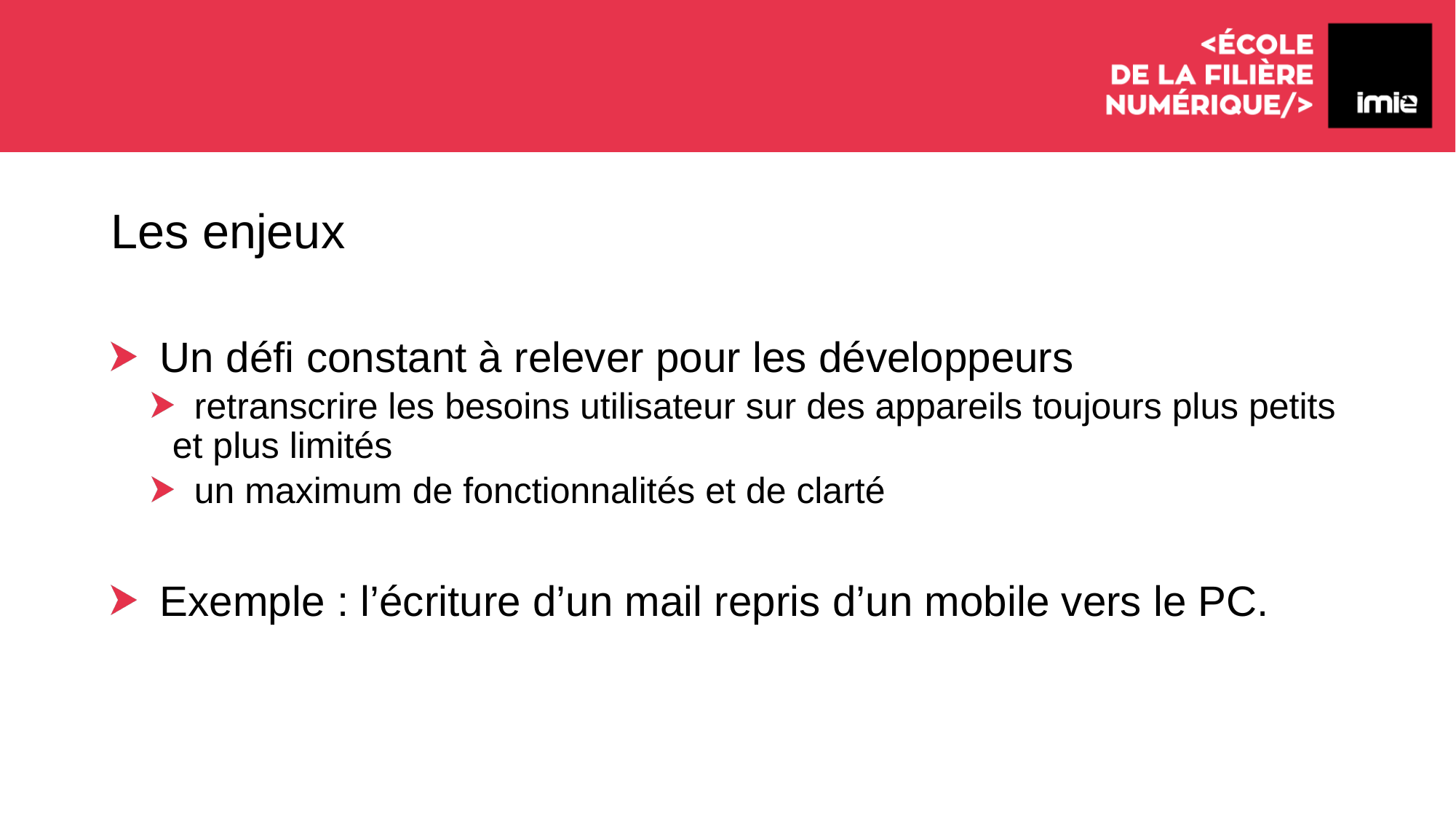

# Les enjeux
  Un défi constant à relever pour les développeurs
  retranscrire les besoins utilisateur sur des appareils toujours plus petits et plus limités
  un maximum de fonctionnalités et de clarté

  Exemple : l’écriture d’un mail repris d’un mobile vers le PC.